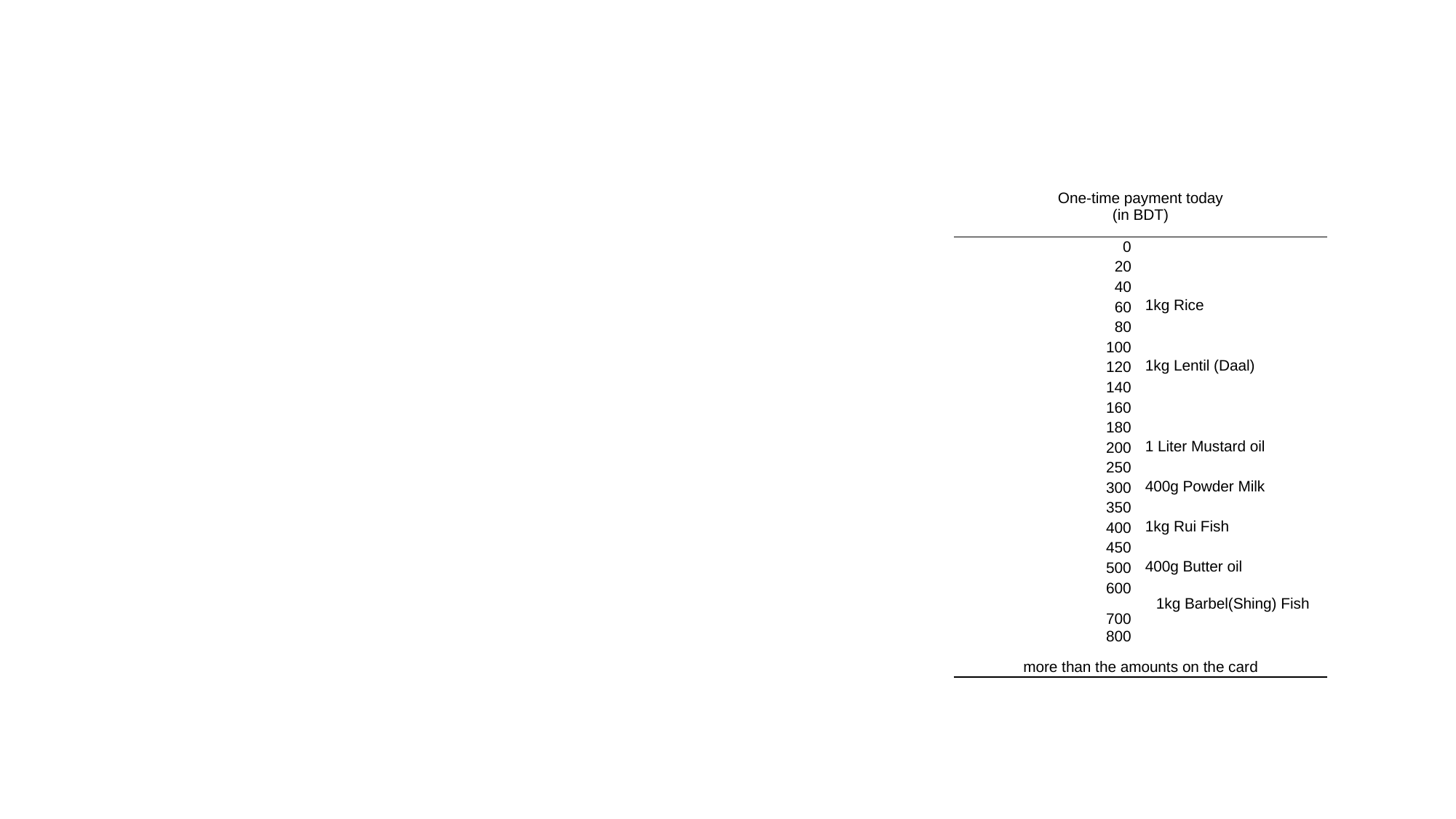

| One-time payment today (in BDT) |  |
| --- | --- |
| 0 |  |
| 20 |  |
| 40 |  |
| 60 | 1kg Rice |
| 80 |  |
| 100 |  |
| 120 | 1kg Lentil (Daal) |
| 140 |  |
| 160 |  |
| 180 |  |
| 200 | 1 Liter Mustard oil |
| 250 |  |
| 300 | 400g Powder Milk |
| 350 |  |
| 400 | 1kg Rui Fish |
| 450 |  |
| 500 | 400g Butter oil |
| 600 | 1kg Barbel(Shing) Fish |
| 700 800 |  |
| more than the amounts on the card |  |